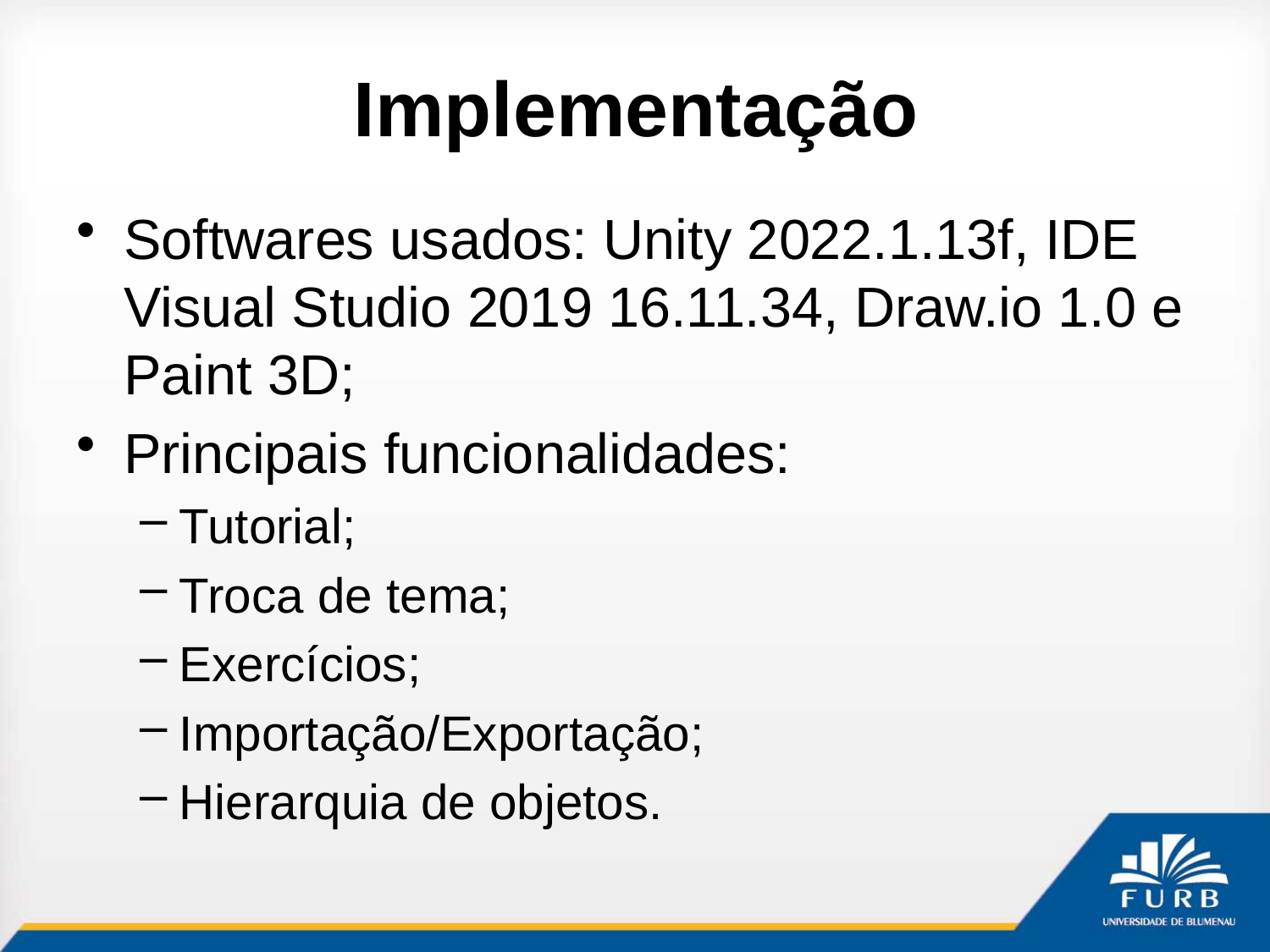

# Implementação
Softwares usados: Unity 2022.1.13f, IDE Visual Studio 2019 16.11.34, Draw.io 1.0 e Paint 3D;
Principais funcionalidades:
Tutorial;
Troca de tema;
Exercícios;
Importação/Exportação;
Hierarquia de objetos.